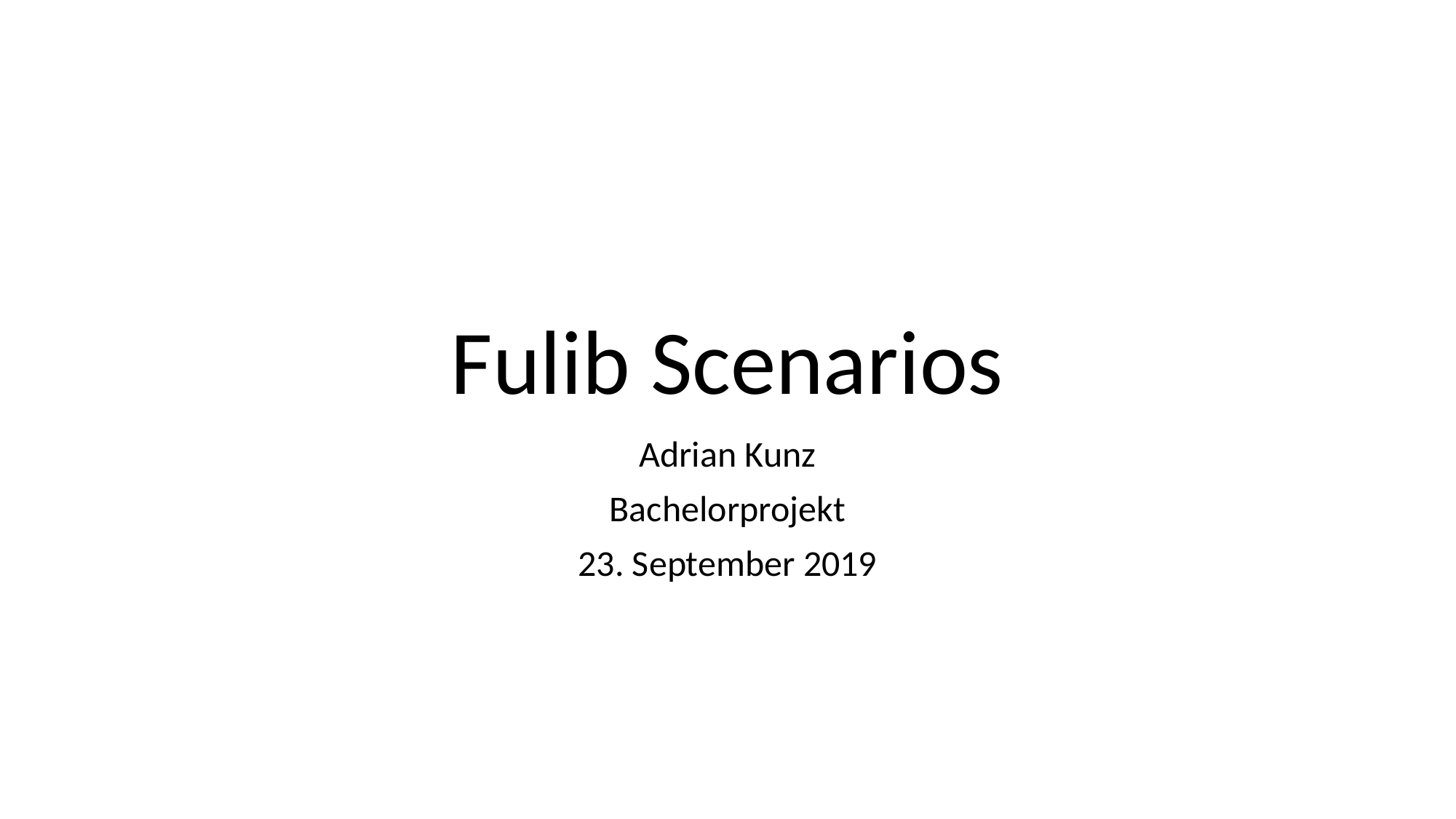

# Fulib Scenarios
Adrian Kunz
Bachelorprojekt
23. September 2019